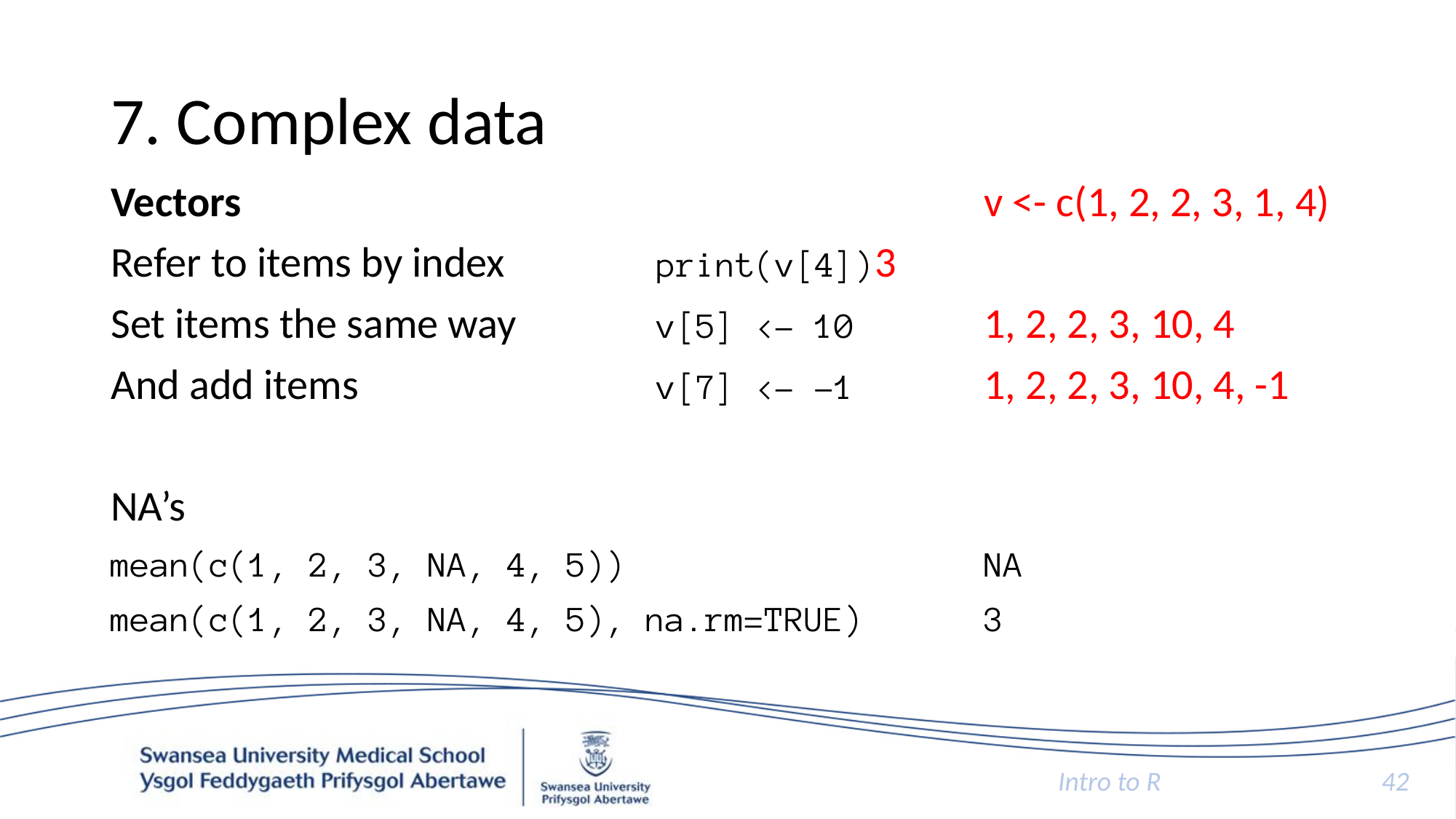

# 7. Complex data
Vectors							v <- c(1, 2, 2, 3, 1, 4)
Refer to items by index		print(v[4])	3
Set items the same way		v[5] <- 10		1, 2, 2, 3, 10, 4
And add items			v[7] <- -1		1, 2, 2, 3, 10, 4, -1

NA’s
mean(c(1, 2, 3, NA, 4, 5))				NA
mean(c(1, 2, 3, NA, 4, 5), na.rm=TRUE)		3

Intro to R
42